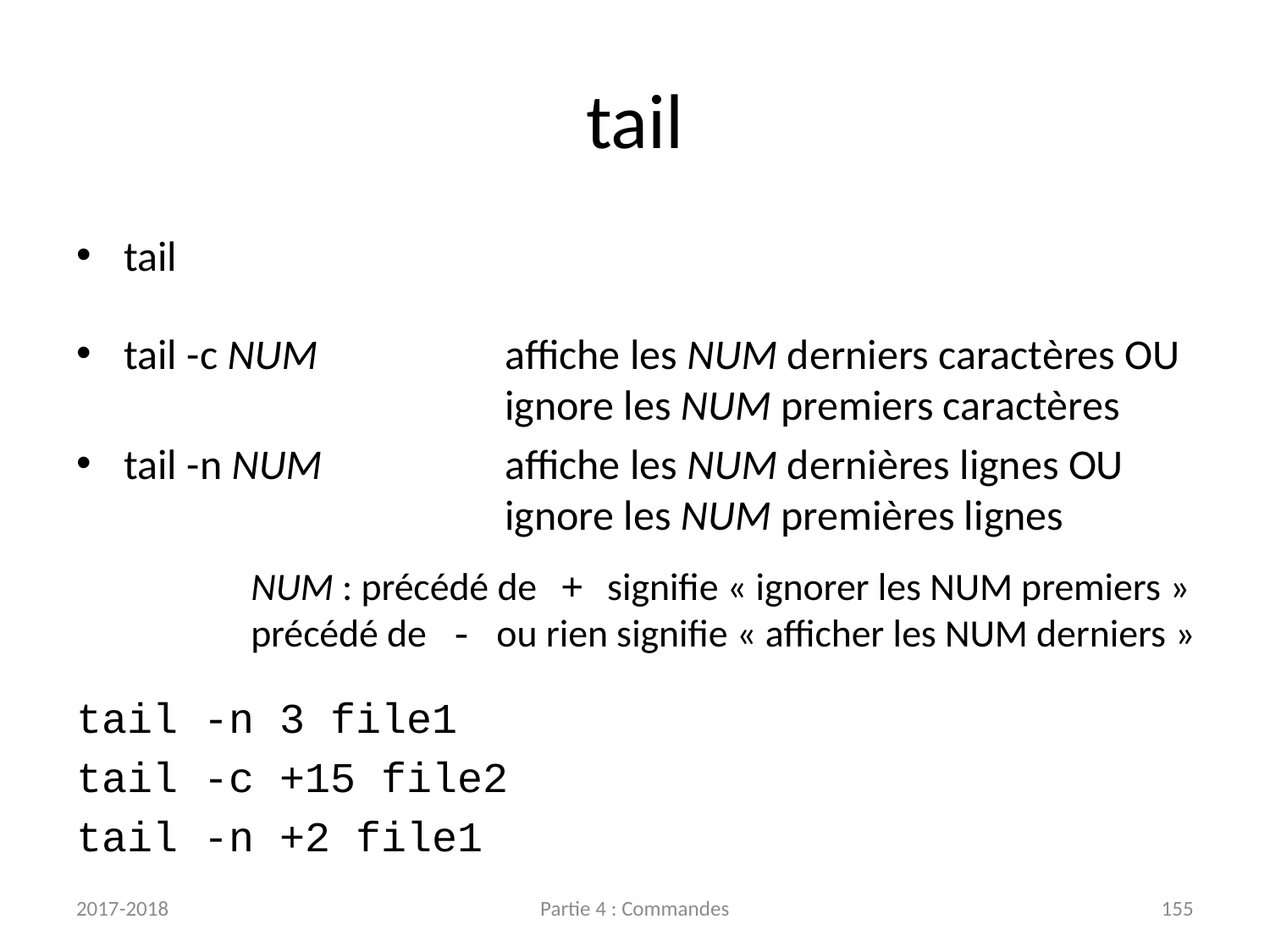

# tail
tail

tail -c NUM		affiche les NUM derniers caractères OU
			ignore les NUM premiers caractères
tail -n NUM		affiche les NUM dernières lignes OU
			ignore les NUM premières lignes
	NUM : précédé de + signifie « ignorer les NUM premiers »
	précédé de - ou rien signifie « afficher les NUM derniers »

tail -n 3 file1
tail -c +15 file2
tail -n +2 file1
2017-2018
Partie 4 : Commandes
155